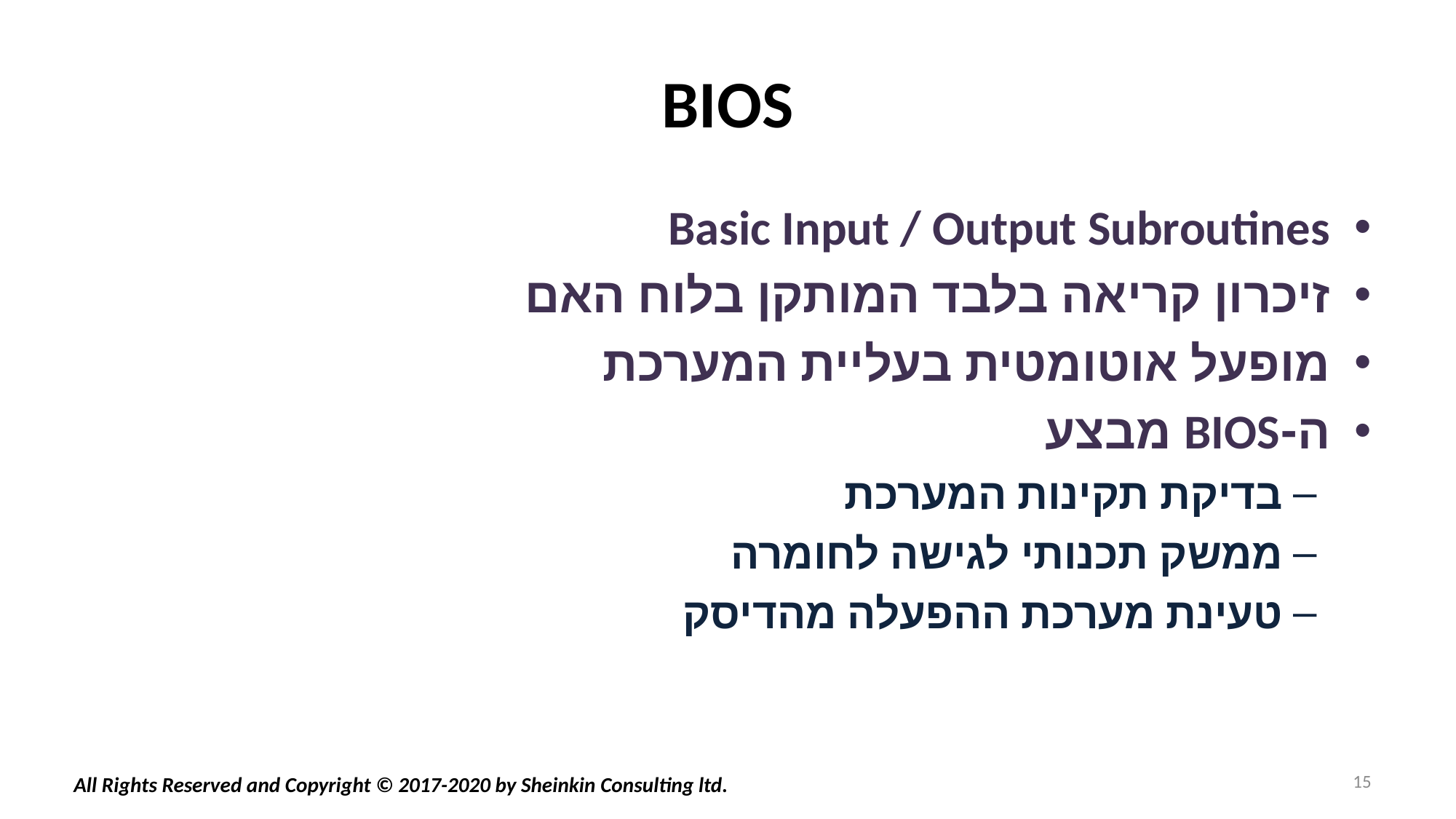

# BIOS
Basic Input / Output Subroutines
זיכרון קריאה בלבד המותקן בלוח האם
מופעל אוטומטית בעליית המערכת
ה-BIOS מבצע
בדיקת תקינות המערכת
ממשק תכנותי לגישה לחומרה
טעינת מערכת ההפעלה מהדיסק

15